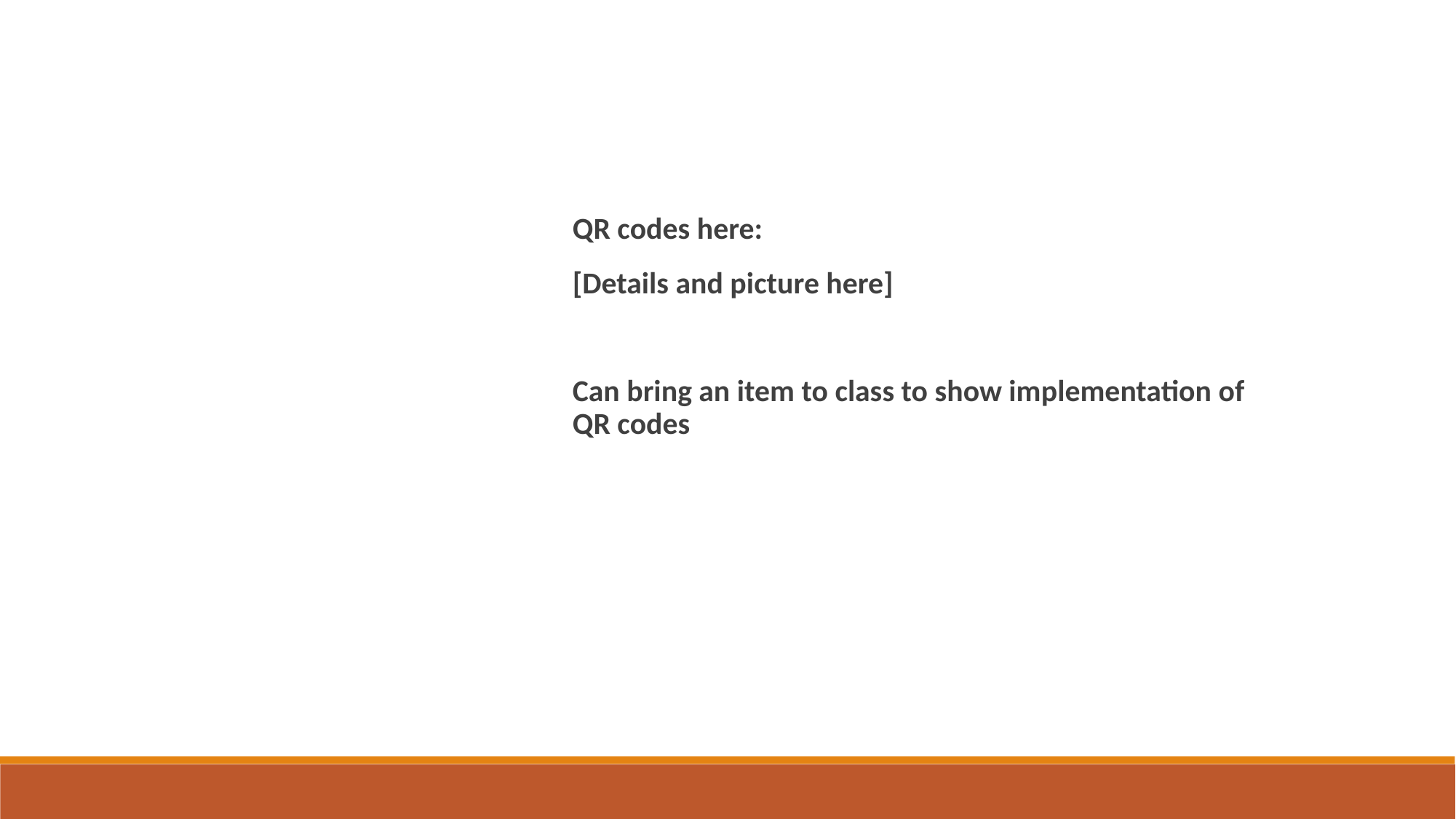

QR codes here:
[Details and picture here]

Can bring an item to class to show implementation of QR codes